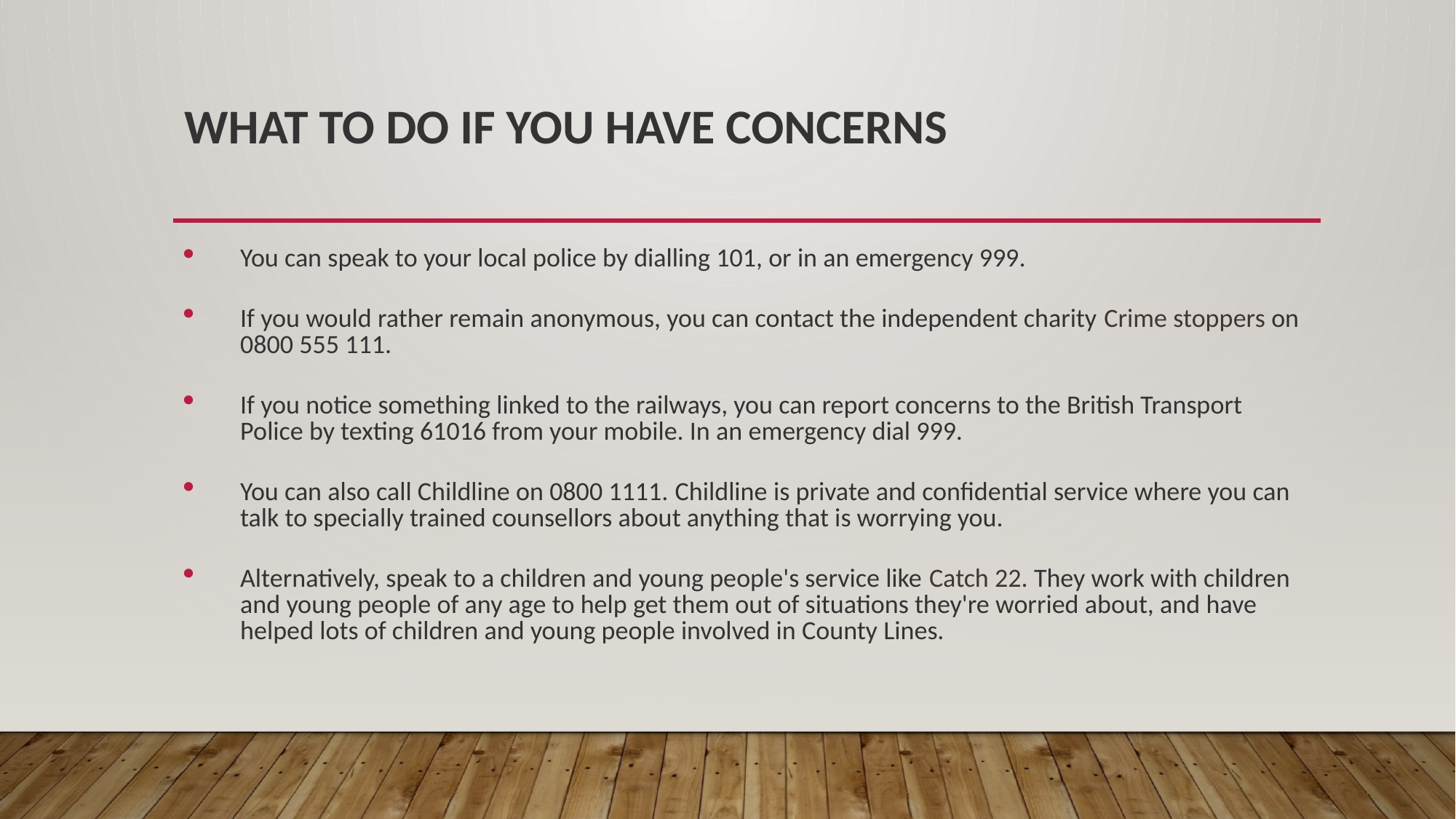

# What to do if you have concerns
You can speak to your local police by dialling 101, or in an emergency 999.
If you would rather remain anonymous, you can contact the independent charity Crime stoppers on 0800 555 111.
If you notice something linked to the railways, you can report concerns to the British Transport Police by texting 61016 from your mobile. In an emergency dial 999.
You can also call Childline on 0800 1111. Childline is private and confidential service where you can talk to specially trained counsellors about anything that is worrying you.
Alternatively, speak to a children and young people's service like Catch 22. They work with children and young people of any age to help get them out of situations they're worried about, and have helped lots of children and young people involved in County Lines.